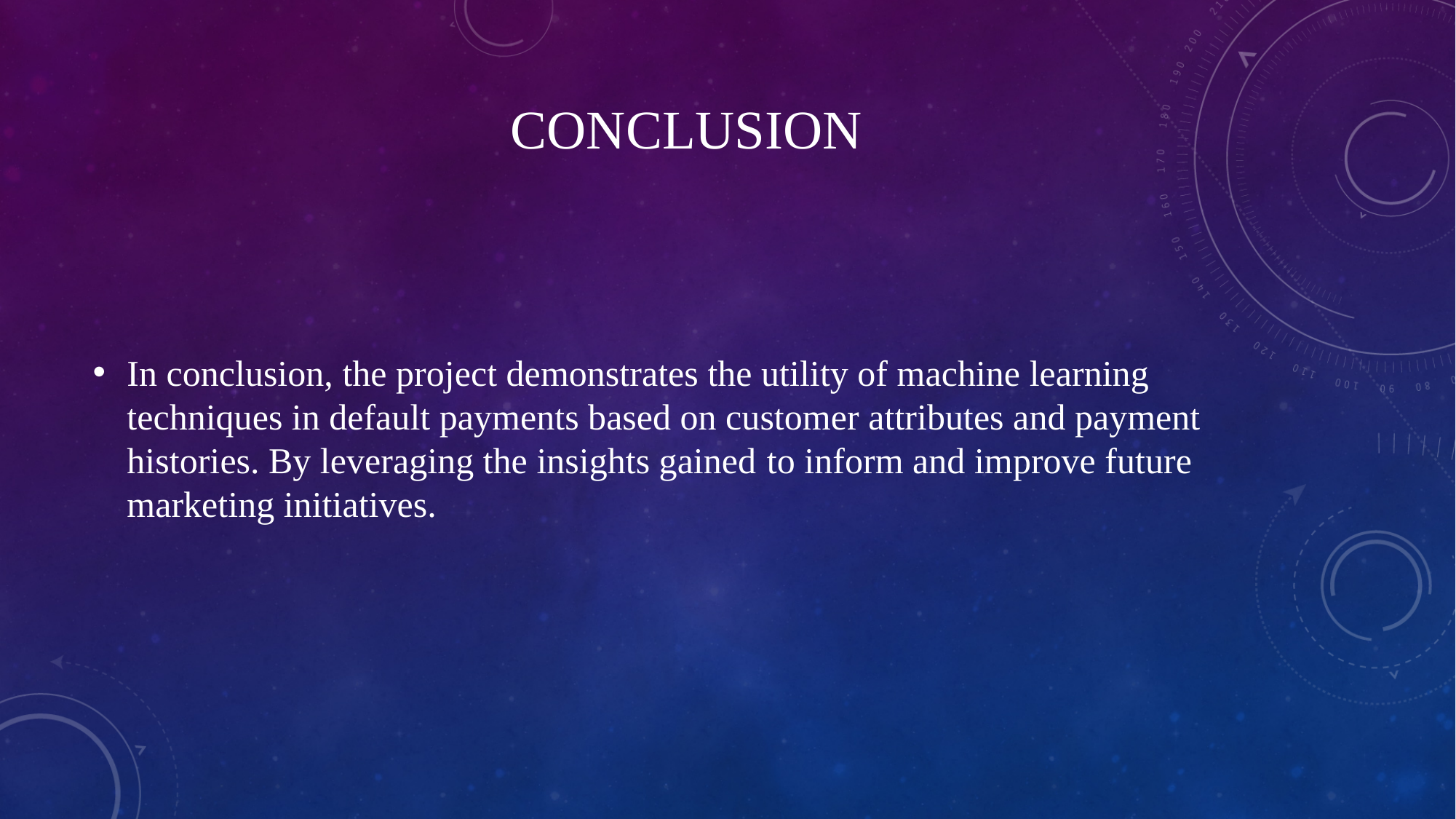

# Conclusion

In conclusion, the project demonstrates the utility of machine learning techniques in default payments based on customer attributes and payment histories. By leveraging the insights gained to inform and improve future marketing initiatives.